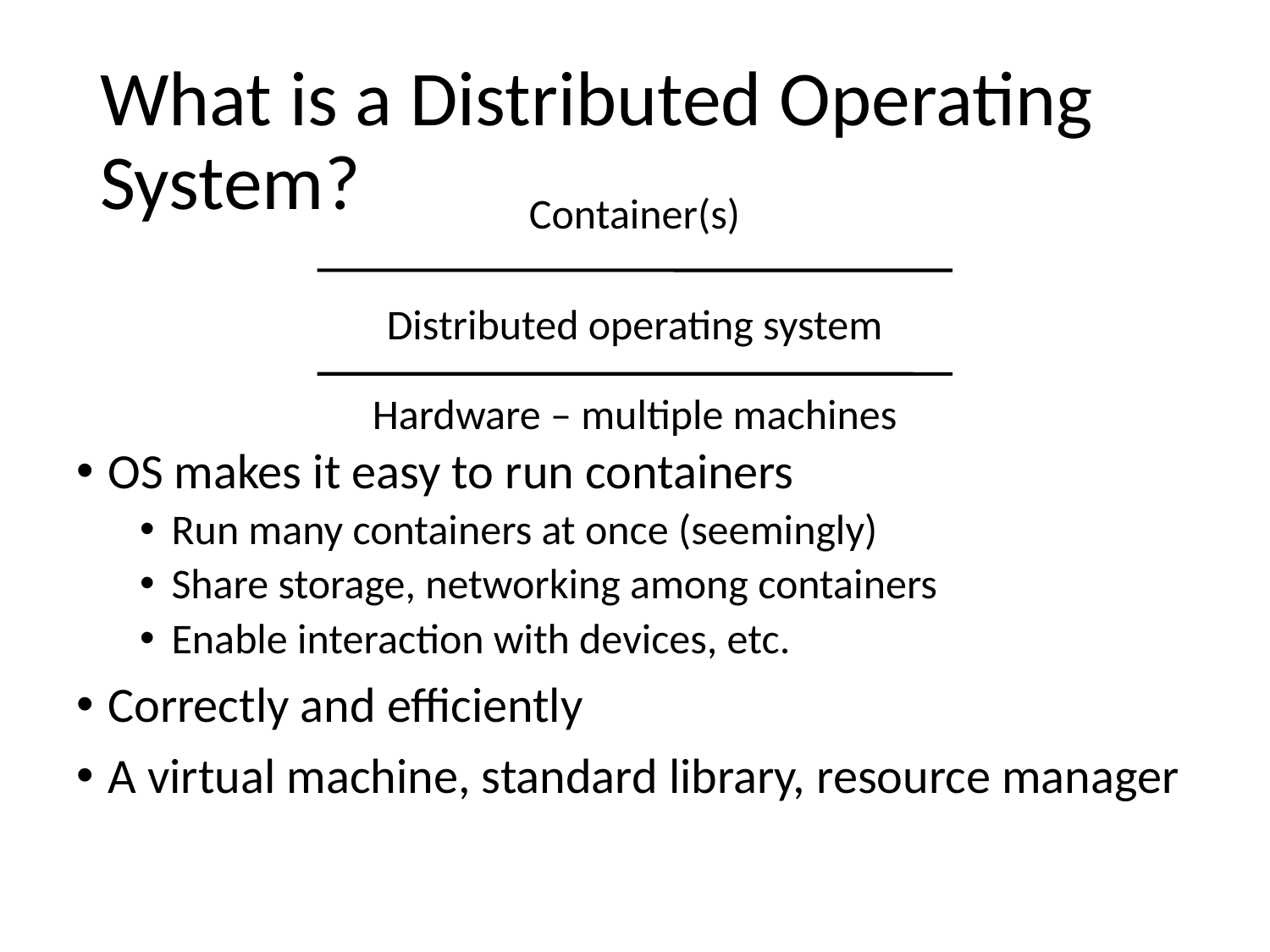

# What is a Distributed Operating System?
Container(s)

Distributed operating system

Hardware – multiple machines
OS makes it easy to run containers
Run many containers at once (seemingly)
Share storage, networking among containers
Enable interaction with devices, etc.
Correctly and efficiently
A virtual machine, standard library, resource manager